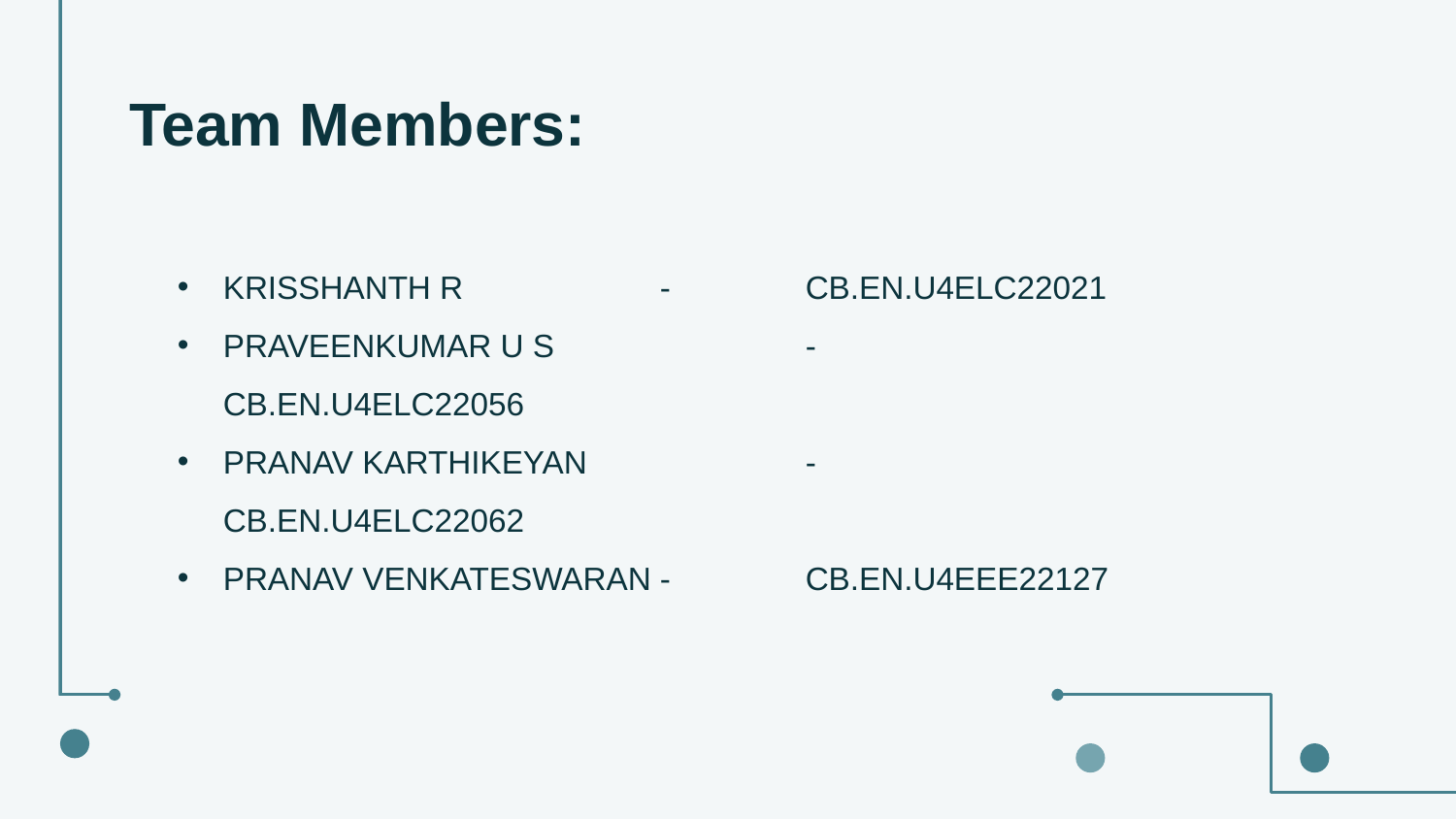

# Team Members:
KRISSHANTH R		-	CB.EN.U4ELC22021
PRAVEENKUMAR U S		-	CB.EN.U4ELC22056
PRANAV KARTHIKEYAN		-	CB.EN.U4ELC22062
PRANAV VENKATESWARAN	-	CB.EN.U4EEE22127